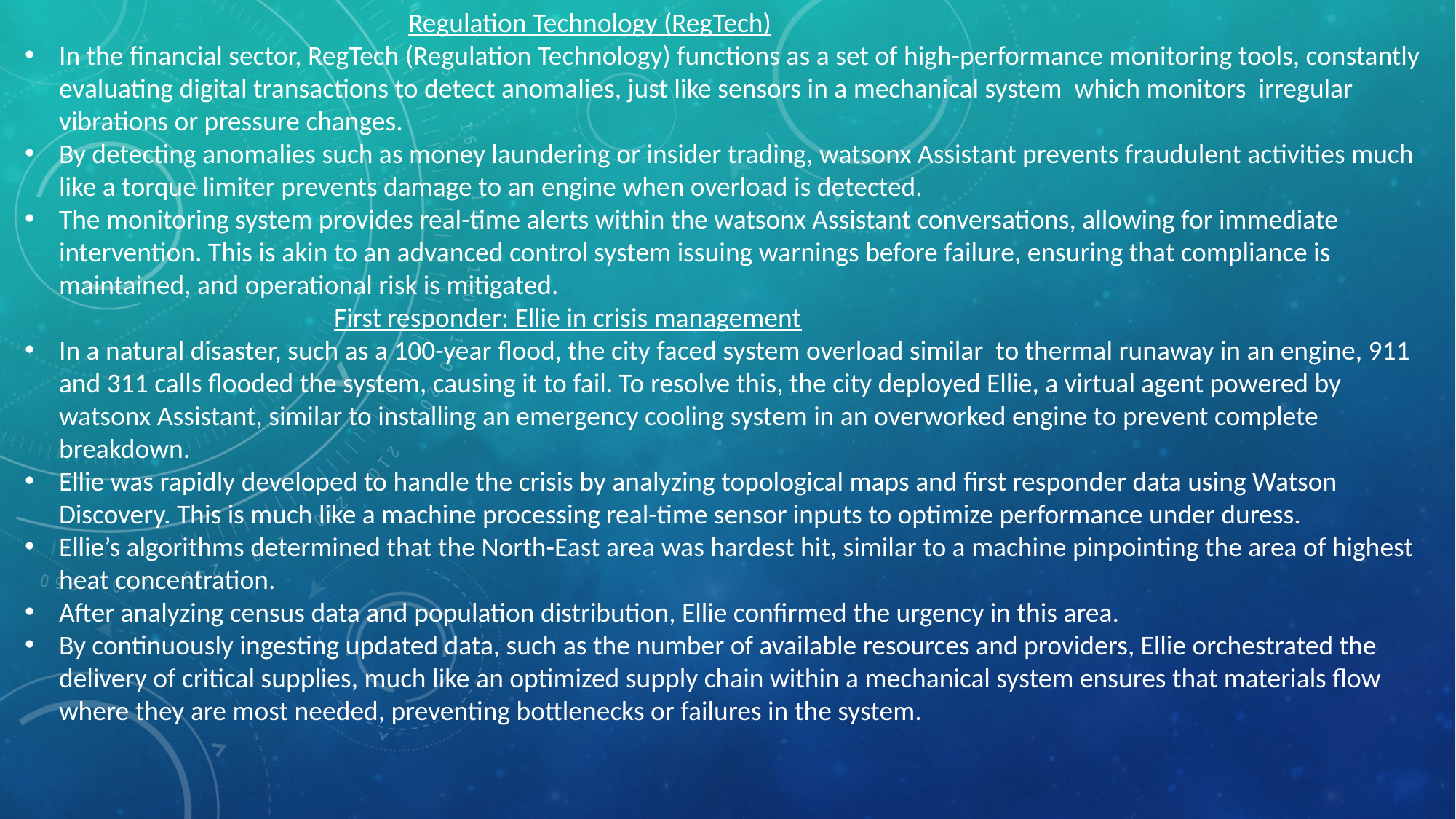

Regulation Technology (RegTech)
In the financial sector, RegTech (Regulation Technology) functions as a set of high-performance monitoring tools, constantly evaluating digital transactions to detect anomalies, just like sensors in a mechanical system  which monitors  irregular vibrations or pressure changes.
By detecting anomalies such as money laundering or insider trading, watsonx Assistant prevents fraudulent activities much like a torque limiter prevents damage to an engine when overload is detected.
The monitoring system provides real-time alerts within the watsonx Assistant conversations, allowing for immediate intervention. This is akin to an advanced control system issuing warnings before failure, ensuring that compliance is maintained, and operational risk is mitigated.
                                                  First responder: Ellie in crisis management
In a natural disaster, such as a 100-year flood, the city faced system overload similar  to thermal runaway in an engine, 911 and 311 calls flooded the system, causing it to fail. To resolve this, the city deployed Ellie, a virtual agent powered by watsonx Assistant, similar to installing an emergency cooling system in an overworked engine to prevent complete breakdown.
Ellie was rapidly developed to handle the crisis by analyzing topological maps and first responder data using Watson Discovery. This is much like a machine processing real-time sensor inputs to optimize performance under duress.
Ellie’s algorithms determined that the North-East area was hardest hit, similar to a machine pinpointing the area of highest heat concentration.
After analyzing census data and population distribution, Ellie confirmed the urgency in this area.
By continuously ingesting updated data, such as the number of available resources and providers, Ellie orchestrated the delivery of critical supplies, much like an optimized supply chain within a mechanical system ensures that materials flow where they are most needed, preventing bottlenecks or failures in the system.